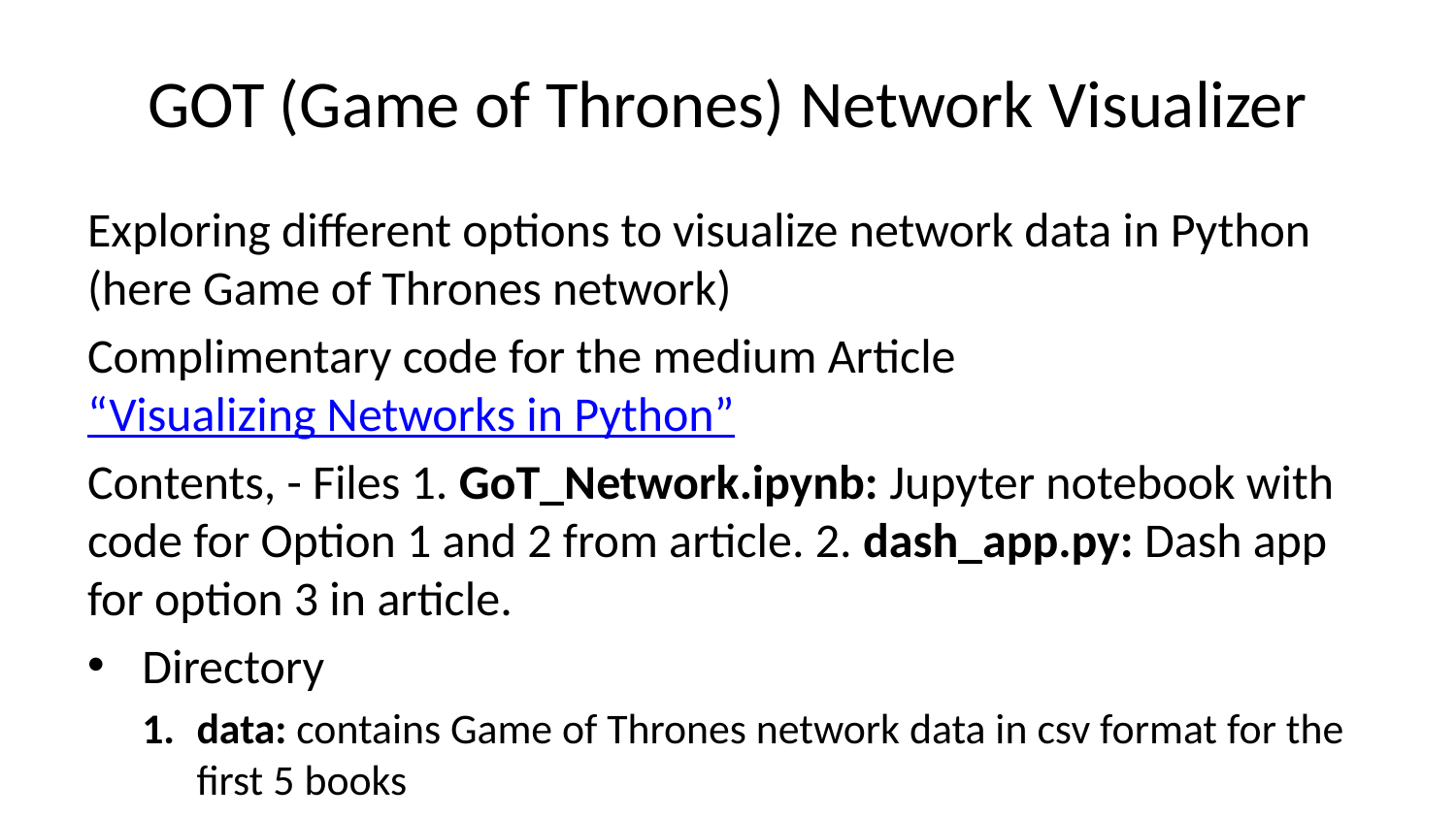

# GOT (Game of Thrones) Network Visualizer
Exploring different options to visualize network data in Python (here Game of Thrones network)
Complimentary code for the medium Article “Visualizing Networks in Python”
Contents, - Files 1. GoT_Network.ipynb: Jupyter notebook with code for Option 1 and 2 from article. 2. dash_app.py: Dash app for option 3 in article.
Directory
data: contains Game of Thrones network data in csv format for the first 5 books